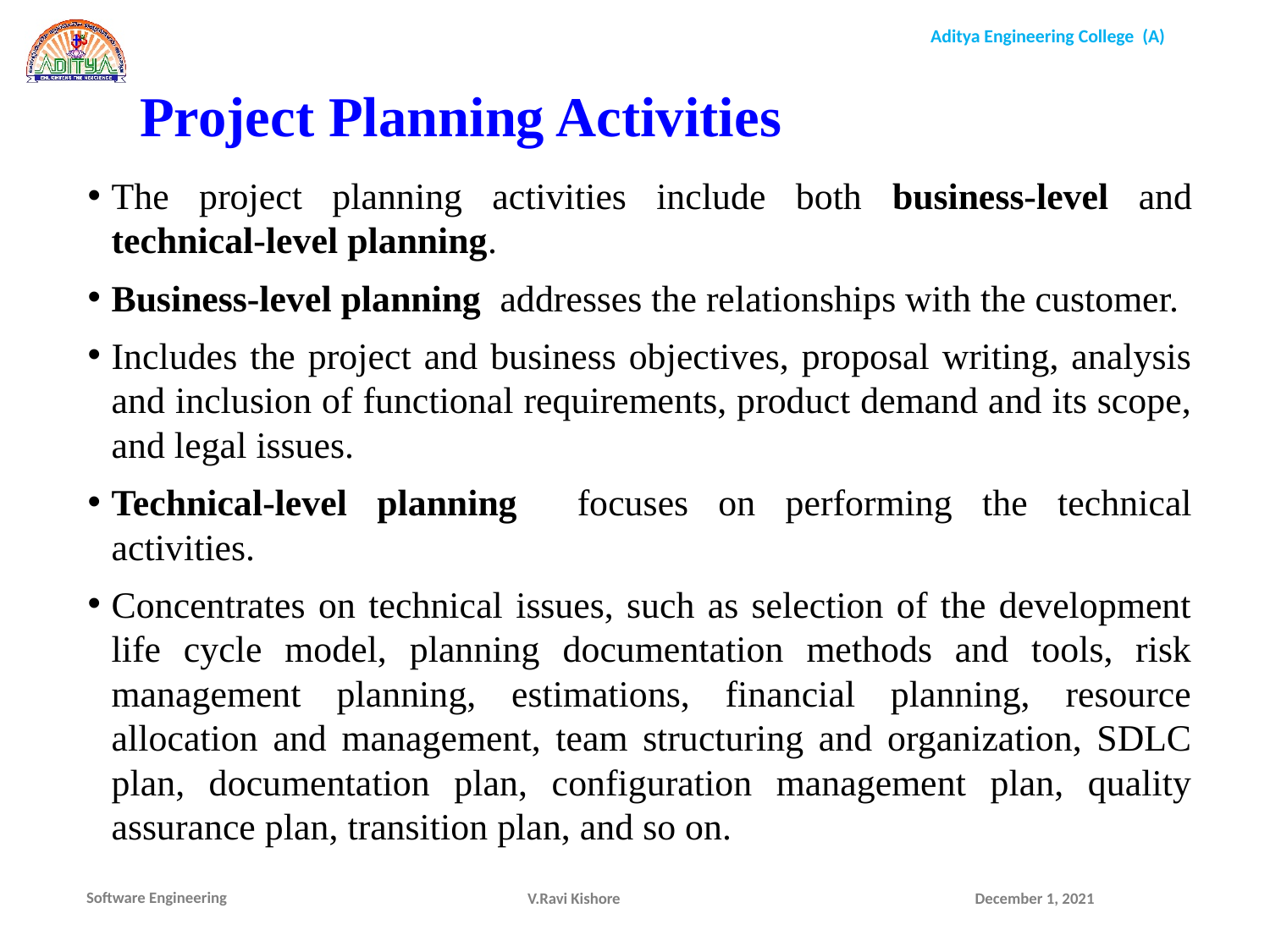

Project Planning Activities
The project planning activities include both business-level and technical-level planning.
Business-level planning  addresses the relationships with the customer.
Includes the project and business objectives, proposal writing, analysis and inclusion of functional requirements, product demand and its scope, and legal issues.
Technical-level planning  focuses on performing the technical activities.
Concentrates on technical issues, such as selection of the development life cycle model, planning documentation methods and tools, risk management planning, estimations, financial planning, resource allocation and management, team structuring and organization, SDLC plan, documentation plan, configuration management plan, quality assurance plan, transition plan, and so on.
V.Ravi Kishore
December 1, 2021